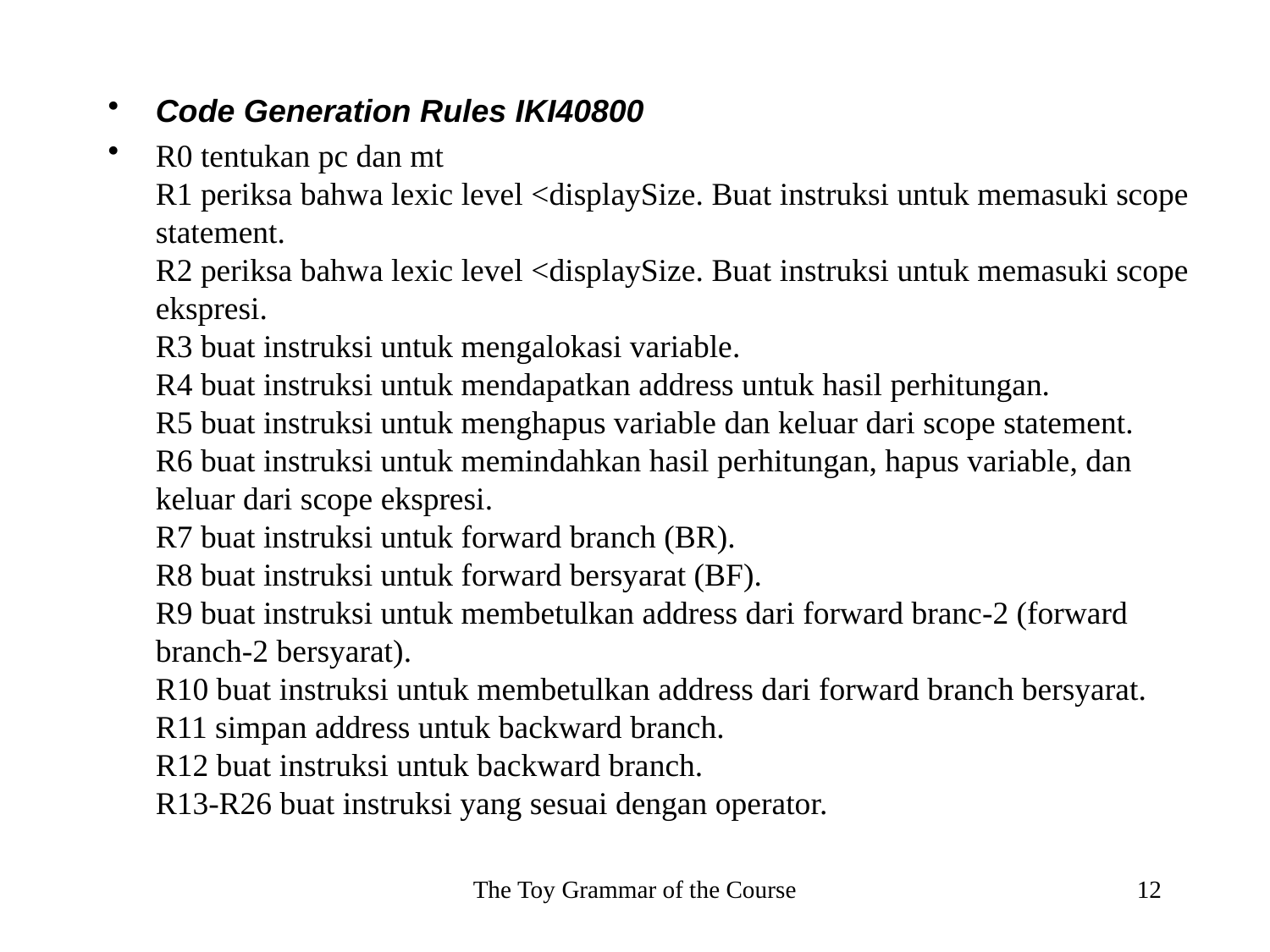

Code Generation Rules IKI40800
R0 tentukan pc dan mt
R1 periksa bahwa lexic level <displaySize. Buat instruksi untuk memasuki scope statement.
R2 periksa bahwa lexic level <displaySize. Buat instruksi untuk memasuki scope ekspresi.
R3 buat instruksi untuk mengalokasi variable.
R4 buat instruksi untuk mendapatkan address untuk hasil perhitungan.
R5 buat instruksi untuk menghapus variable dan keluar dari scope statement.
R6 buat instruksi untuk memindahkan hasil perhitungan, hapus variable, dan keluar dari scope ekspresi.
R7 buat instruksi untuk forward branch (BR).
R8 buat instruksi untuk forward bersyarat (BF).
R9 buat instruksi untuk membetulkan address dari forward branc-2 (forward branch-2 bersyarat).
R10 buat instruksi untuk membetulkan address dari forward branch bersyarat.
R11 simpan address untuk backward branch.
R12 buat instruksi untuk backward branch.
R13-R26 buat instruksi yang sesuai dengan operator.
The Toy Grammar of the Course
12